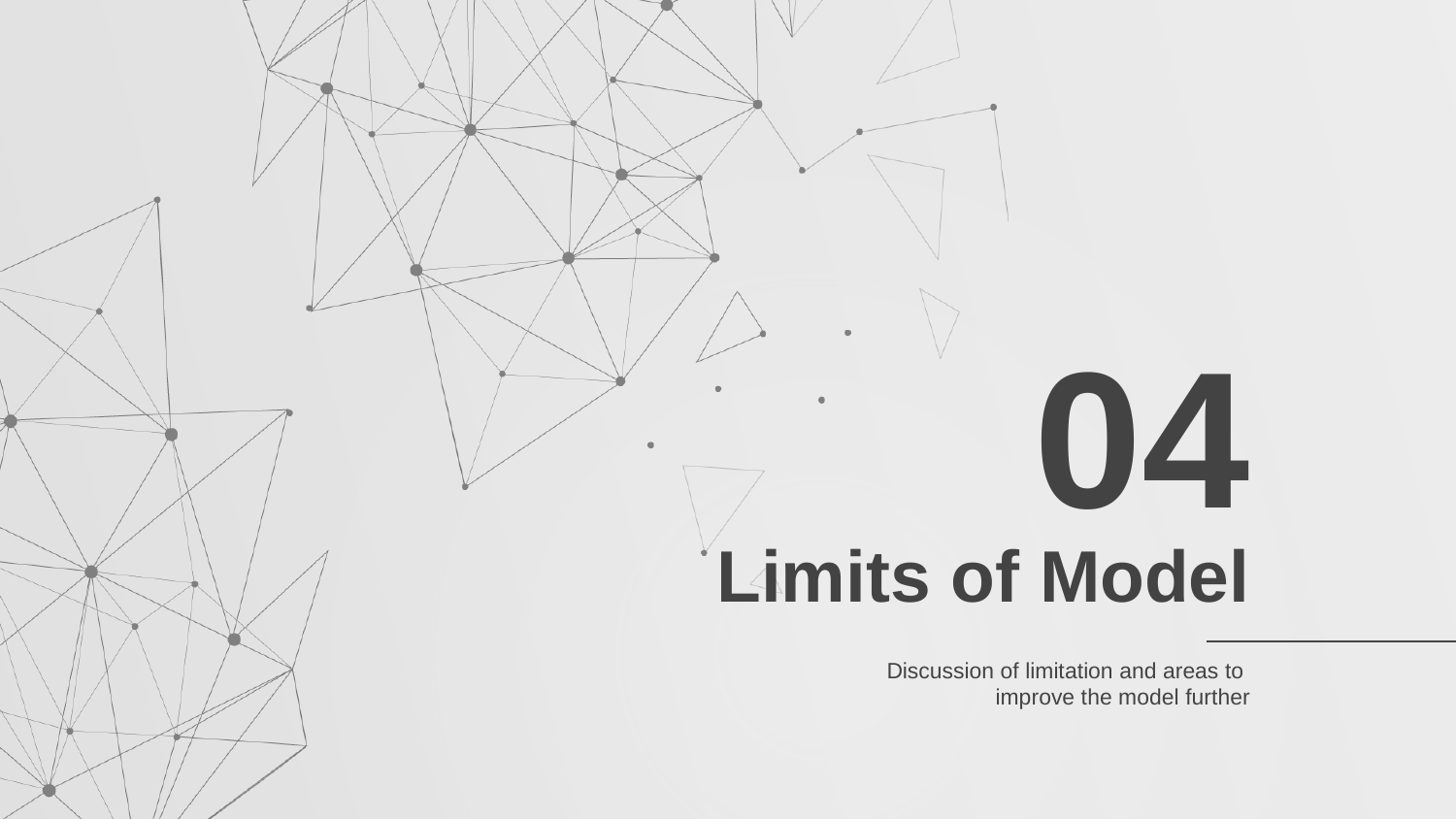

04
# Limits of Model
Discussion of limitation and areas to
improve the model further